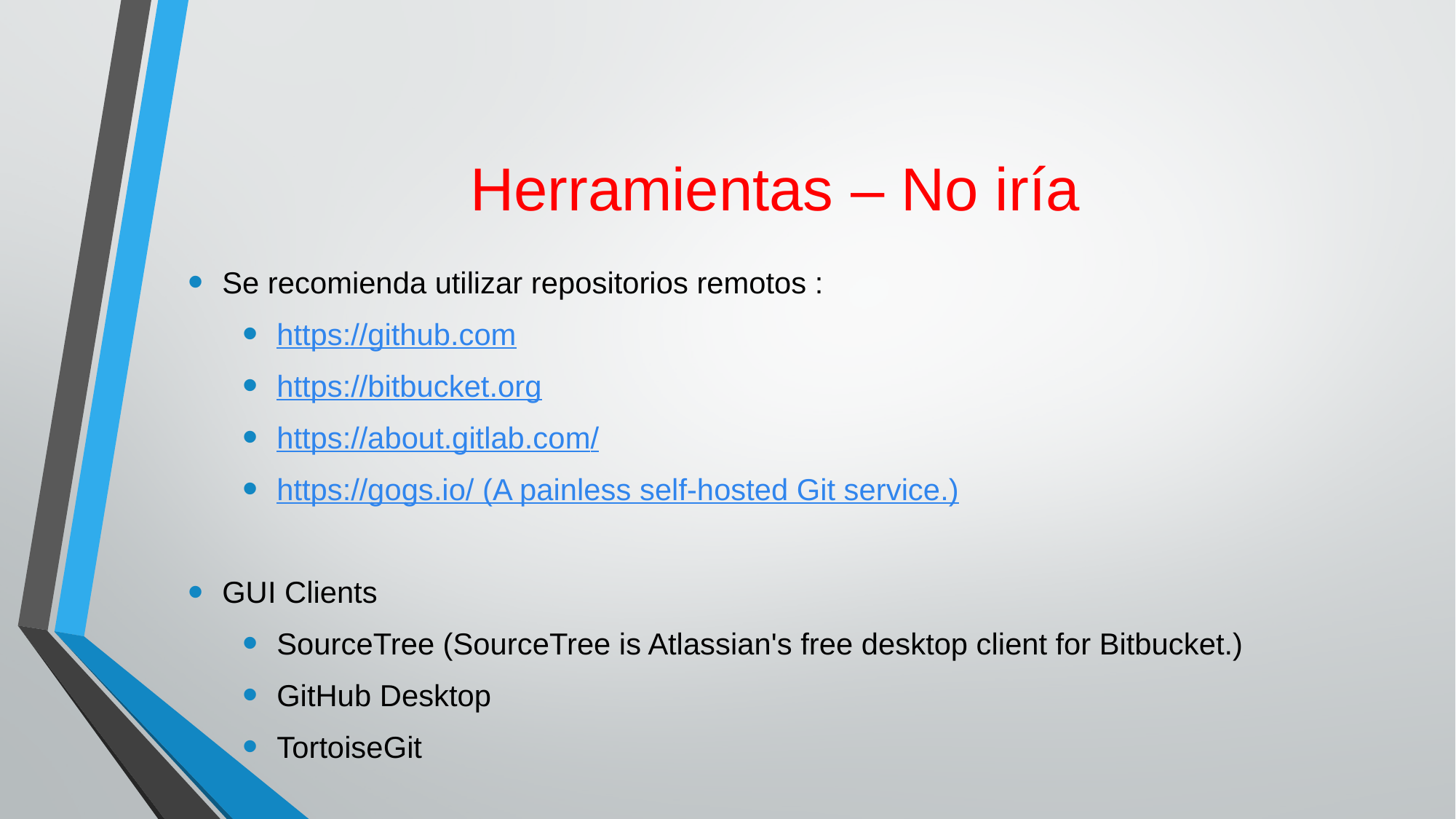

# Herramientas – No iría
Se recomienda utilizar repositorios remotos :
https://github.com
https://bitbucket.org
https://about.gitlab.com/
https://gogs.io/ (A painless self-hosted Git service.)

GUI Clients
SourceTree (SourceTree is Atlassian's free desktop client for Bitbucket.)
GitHub Desktop
TortoiseGit